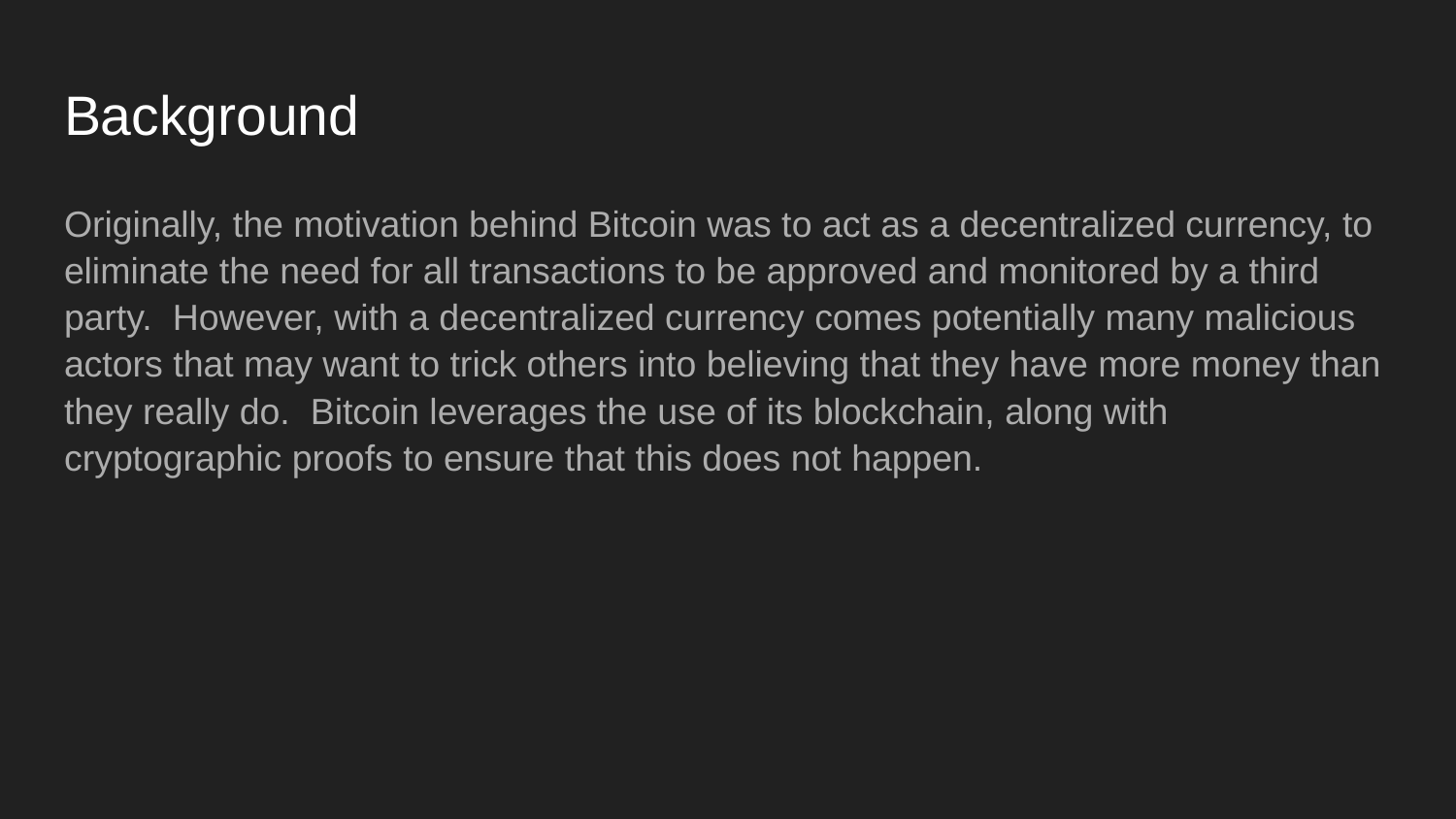

# Background
Originally, the motivation behind Bitcoin was to act as a decentralized currency, to eliminate the need for all transactions to be approved and monitored by a third party.  However, with a decentralized currency comes potentially many malicious actors that may want to trick others into believing that they have more money than they really do.  Bitcoin leverages the use of its blockchain, along with cryptographic proofs to ensure that this does not happen.